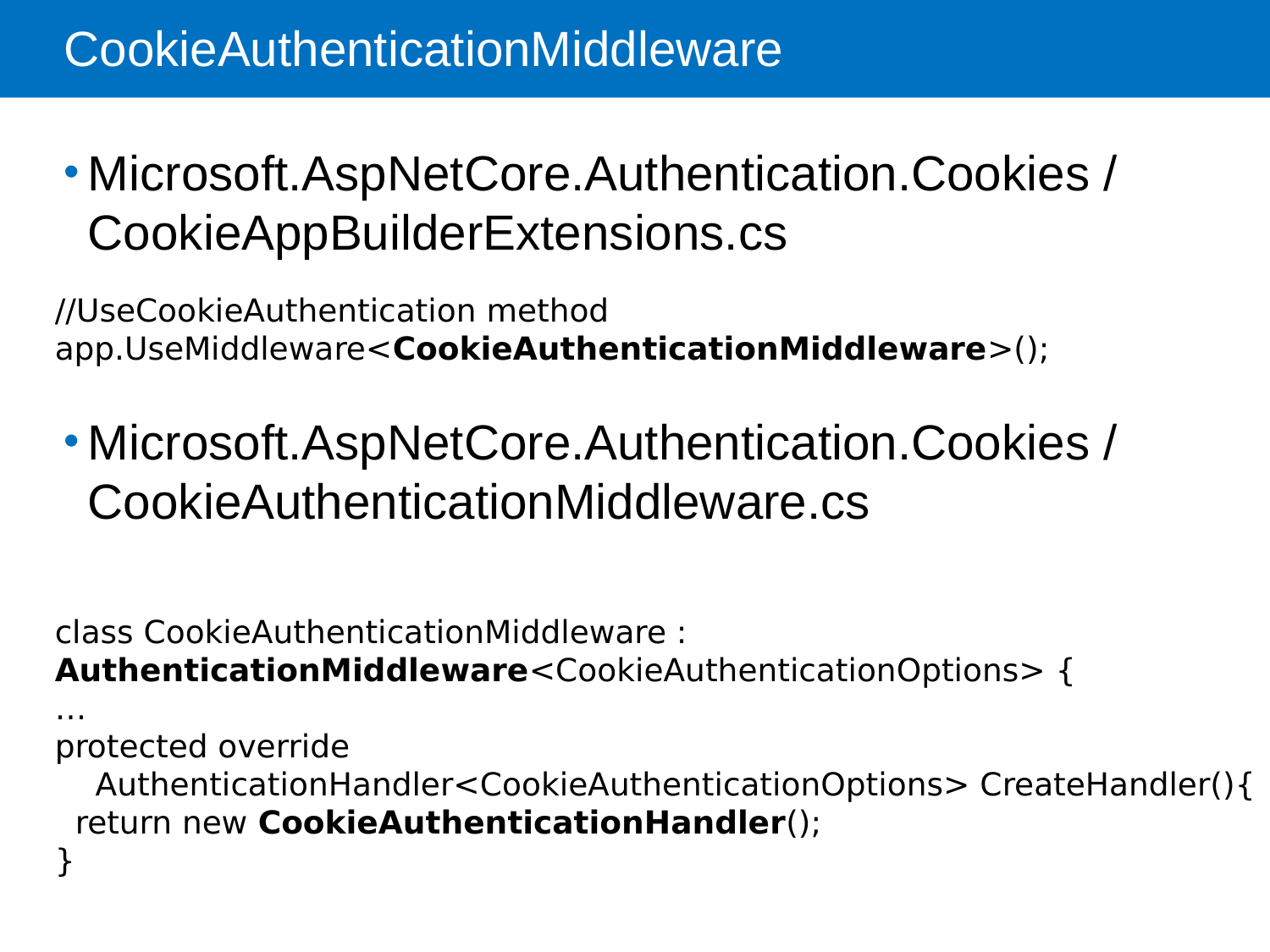

# CookieAuthenticationMiddleware
Microsoft.AspNetCore.Authentication.Cookies / CookieAppBuilderExtensions.cs

Microsoft.AspNetCore.Authentication.Cookies / CookieAuthenticationMiddleware.cs
//UseCookieAuthentication method
app.UseMiddleware<CookieAuthenticationMiddleware>();
class CookieAuthenticationMiddleware : AuthenticationMiddleware<CookieAuthenticationOptions> {
…
protected override
    AuthenticationHandler<CookieAuthenticationOptions> CreateHandler(){
  return new CookieAuthenticationHandler();
}